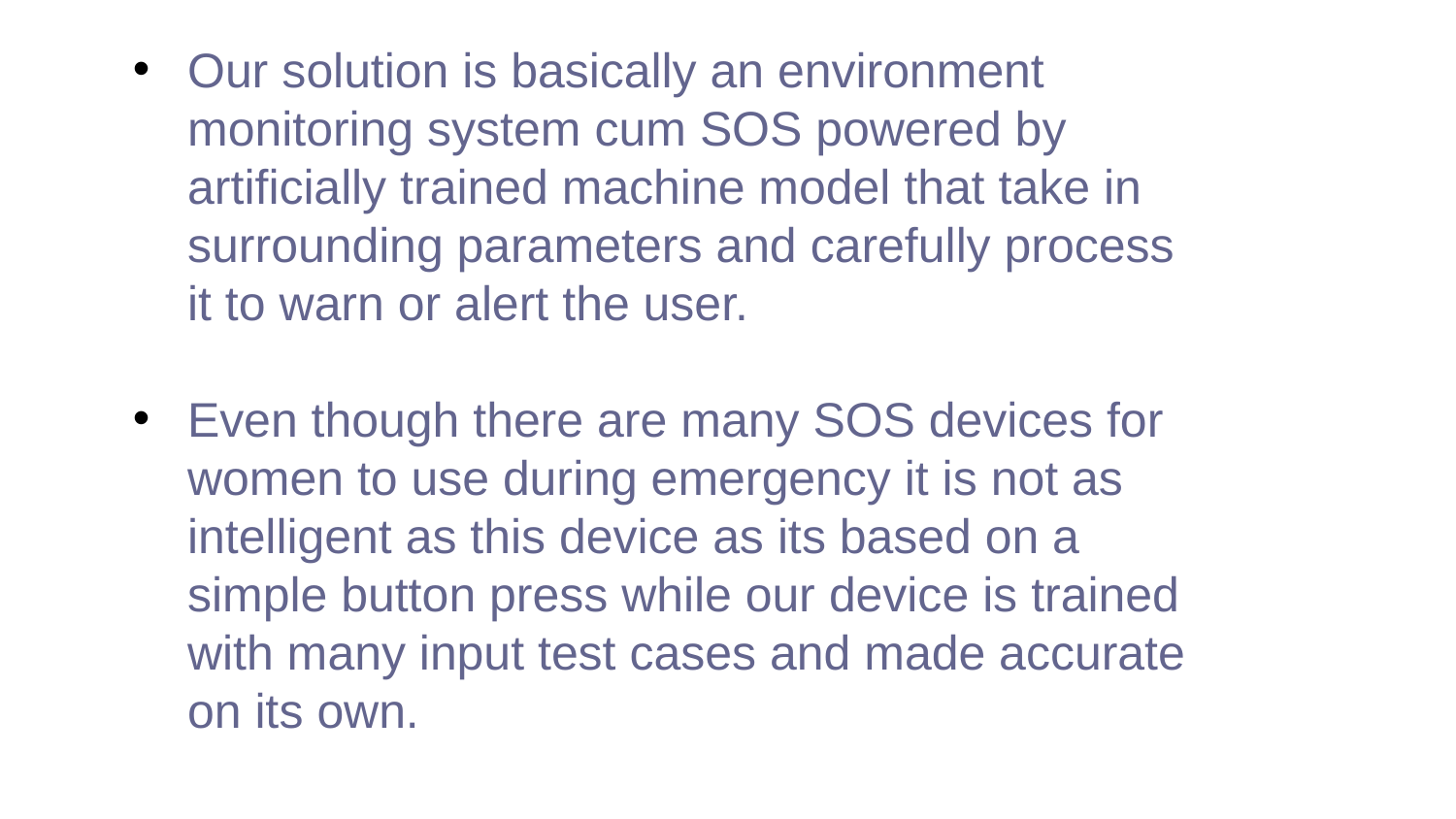

Our solution is basically an environment monitoring system cum SOS powered by artificially trained machine model that take in surrounding parameters and carefully process it to warn or alert the user.

Even though there are many SOS devices for women to use during emergency it is not as intelligent as this device as its based on a simple button press while our device is trained with many input test cases and made accurate on its own.